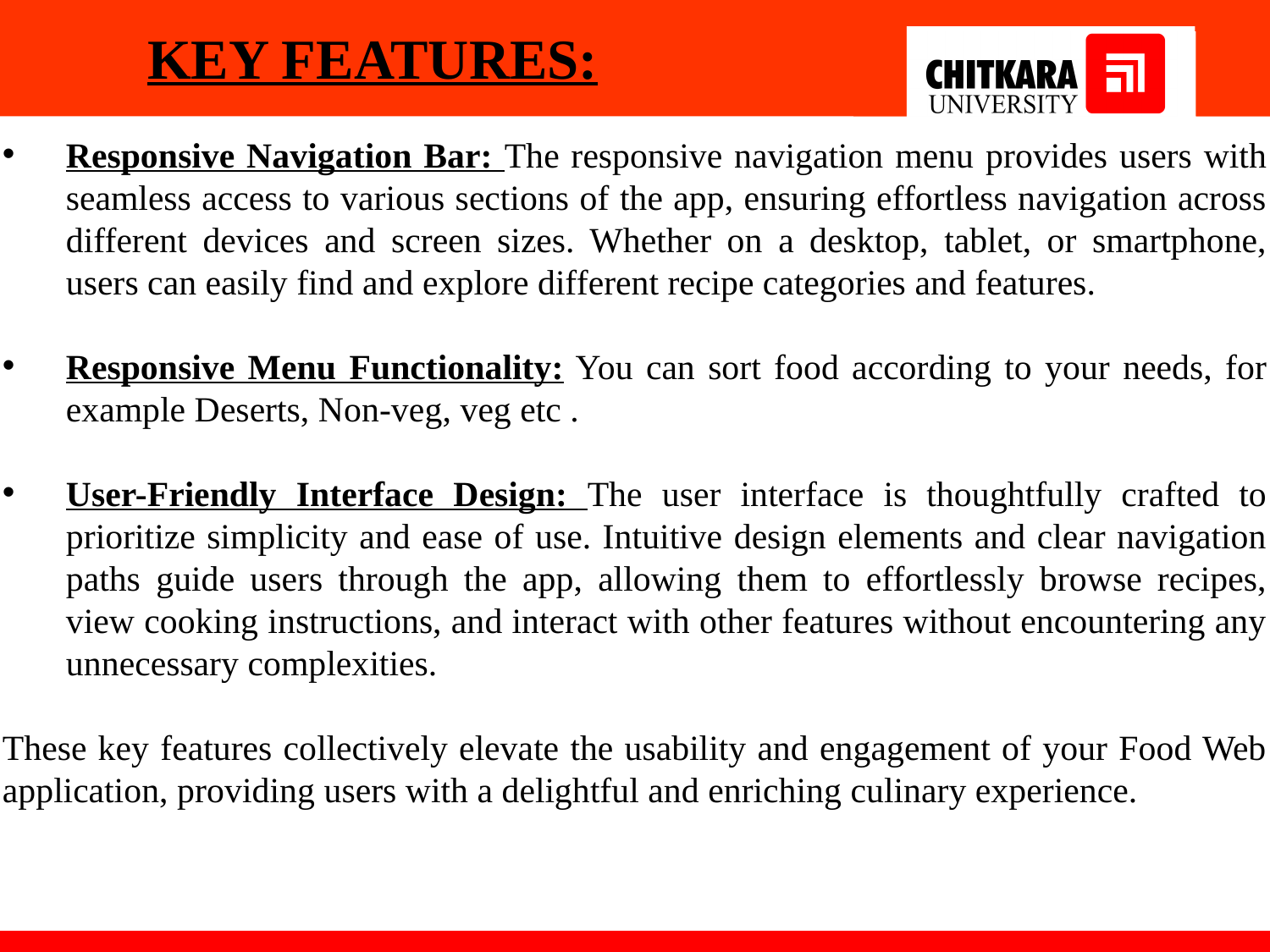

KEY FEATURES:
Responsive Navigation Bar: The responsive navigation menu provides users with seamless access to various sections of the app, ensuring effortless navigation across different devices and screen sizes. Whether on a desktop, tablet, or smartphone, users can easily find and explore different recipe categories and features.

Responsive Menu Functionality: You can sort food according to your needs, for example Deserts, Non-veg, veg etc .

User-Friendly Interface Design: The user interface is thoughtfully crafted to prioritize simplicity and ease of use. Intuitive design elements and clear navigation paths guide users through the app, allowing them to effortlessly browse recipes, view cooking instructions, and interact with other features without encountering any unnecessary complexities.

These key features collectively elevate the usability and engagement of your Food Web application, providing users with a delightful and enriching culinary experience.